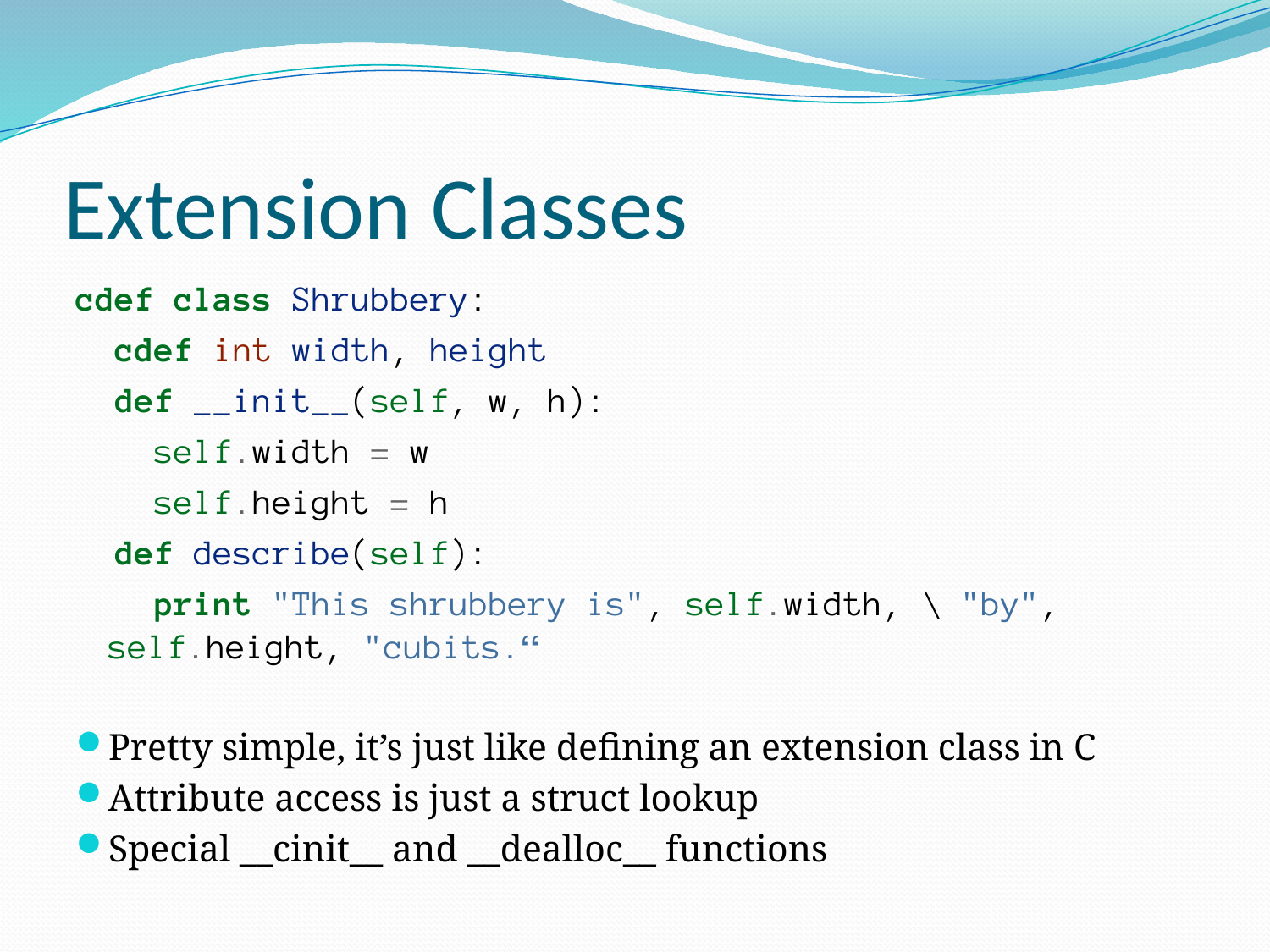

# Extension Classes
cdef class Shrubbery:
  cdef int width, height
  def __init__(self, w, h):
    self.width = w
    self.height = h
  def describe(self):
    print "This shrubbery is", self.width, \ "by", self.height, "cubits.“

Pretty simple, it’s just like defining an extension class in C
Attribute access is just a struct lookup
Special __cinit__ and __dealloc__ functions